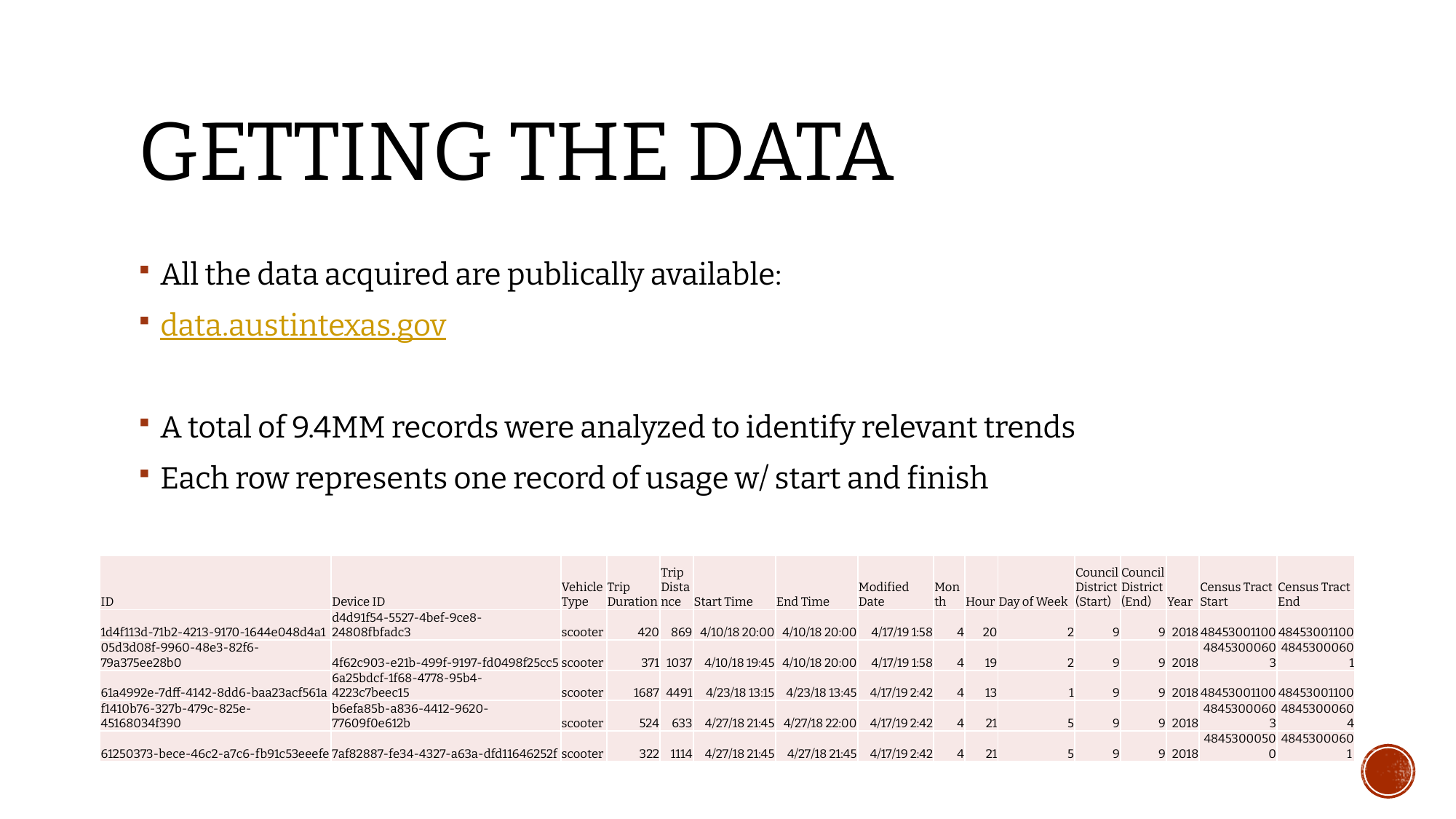

# Getting the Data
All the data acquired are publically available:
data.austintexas.gov

A total of 9.4MM records were analyzed to identify relevant trends
Each row represents one record of usage w/ start and finish
| ID | Device ID | Vehicle Type | Trip Duration | Trip Distance | Start Time | End Time | Modified Date | Month | Hour | Day of Week | Council District (Start) | Council District (End) | Year | Census Tract Start | Census Tract End |
| --- | --- | --- | --- | --- | --- | --- | --- | --- | --- | --- | --- | --- | --- | --- | --- |
| 1d4f113d-71b2-4213-9170-1644e048d4a1 | d4d91f54-5527-4bef-9ce8-24808fbfadc3 | scooter | 420 | 869 | 4/10/18 20:00 | 4/10/18 20:00 | 4/17/19 1:58 | 4 | 20 | 2 | 9 | 9 | 2018 | 48453001100 | 48453001100 |
| 05d3d08f-9960-48e3-82f6-79a375ee28b0 | 4f62c903-e21b-499f-9197-fd0498f25cc5 | scooter | 371 | 1037 | 4/10/18 19:45 | 4/10/18 20:00 | 4/17/19 1:58 | 4 | 19 | 2 | 9 | 9 | 2018 | 48453000603 | 48453000601 |
| 61a4992e-7dff-4142-8dd6-baa23acf561a | 6a25bdcf-1f68-4778-95b4-4223c7beec15 | scooter | 1687 | 4491 | 4/23/18 13:15 | 4/23/18 13:45 | 4/17/19 2:42 | 4 | 13 | 1 | 9 | 9 | 2018 | 48453001100 | 48453001100 |
| f1410b76-327b-479c-825e-45168034f390 | b6efa85b-a836-4412-9620-77609f0e612b | scooter | 524 | 633 | 4/27/18 21:45 | 4/27/18 22:00 | 4/17/19 2:42 | 4 | 21 | 5 | 9 | 9 | 2018 | 48453000603 | 48453000604 |
| 61250373-bece-46c2-a7c6-fb91c53eeefe | 7af82887-fe34-4327-a63a-dfd11646252f | scooter | 322 | 1114 | 4/27/18 21:45 | 4/27/18 21:45 | 4/17/19 2:42 | 4 | 21 | 5 | 9 | 9 | 2018 | 48453000500 | 48453000601 |